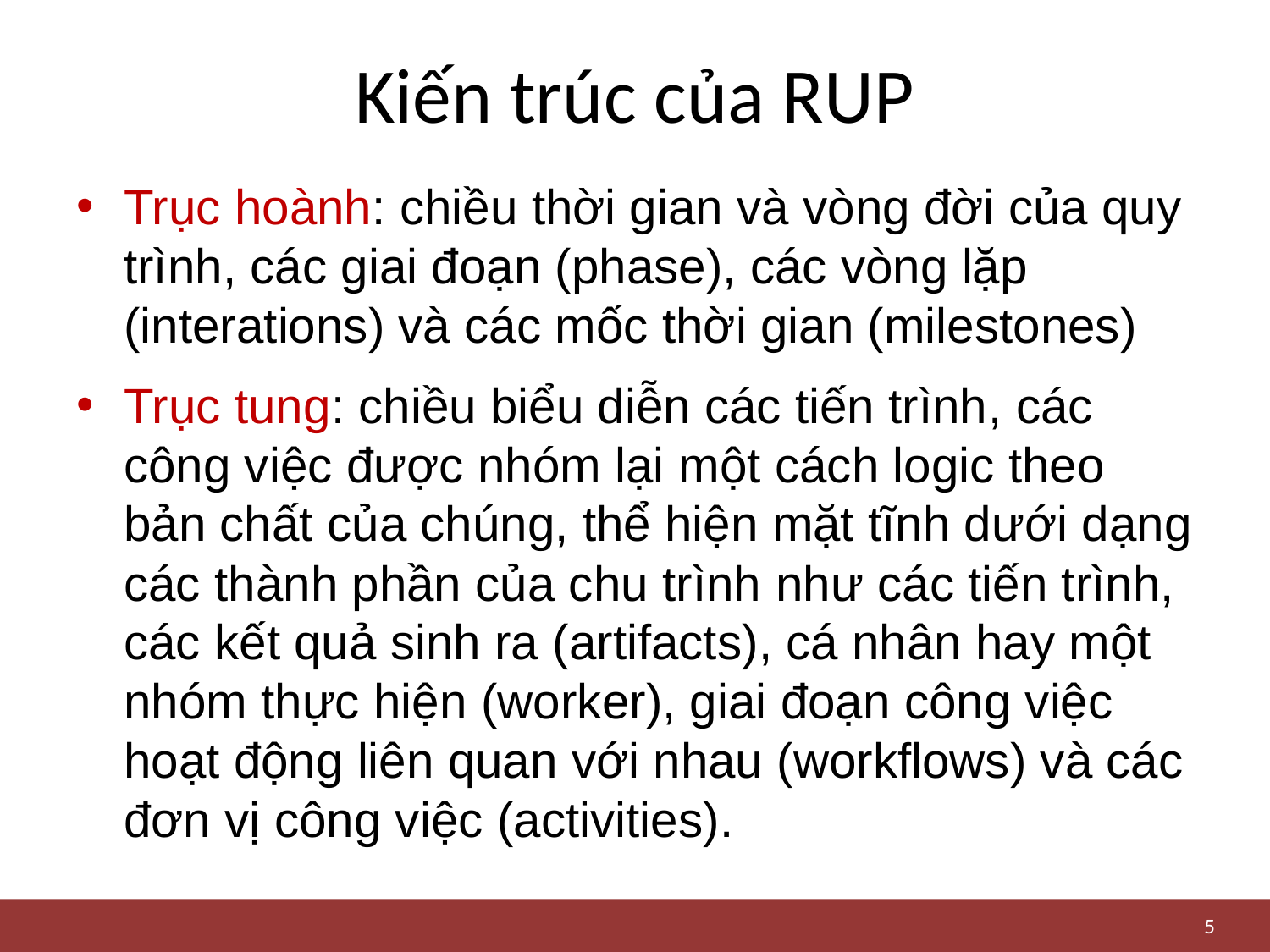

# Kiến trúc của RUP
Trục hoành: chiều thời gian và vòng đời của quy trình, các giai đoạn (phase), các vòng lặp (interations) và các mốc thời gian (milestones)
Trục tung: chiều biểu diễn các tiến trình, các công việc được nhóm lại một cách logic theo bản chất của chúng, thể hiện mặt tĩnh dưới dạng các thành phần của chu trình như các tiến trình, các kết quả sinh ra (artifacts), cá nhân hay một nhóm thực hiện (worker), giai đoạn công việc hoạt động liên quan với nhau (workflows) và các đơn vị công việc (activities).